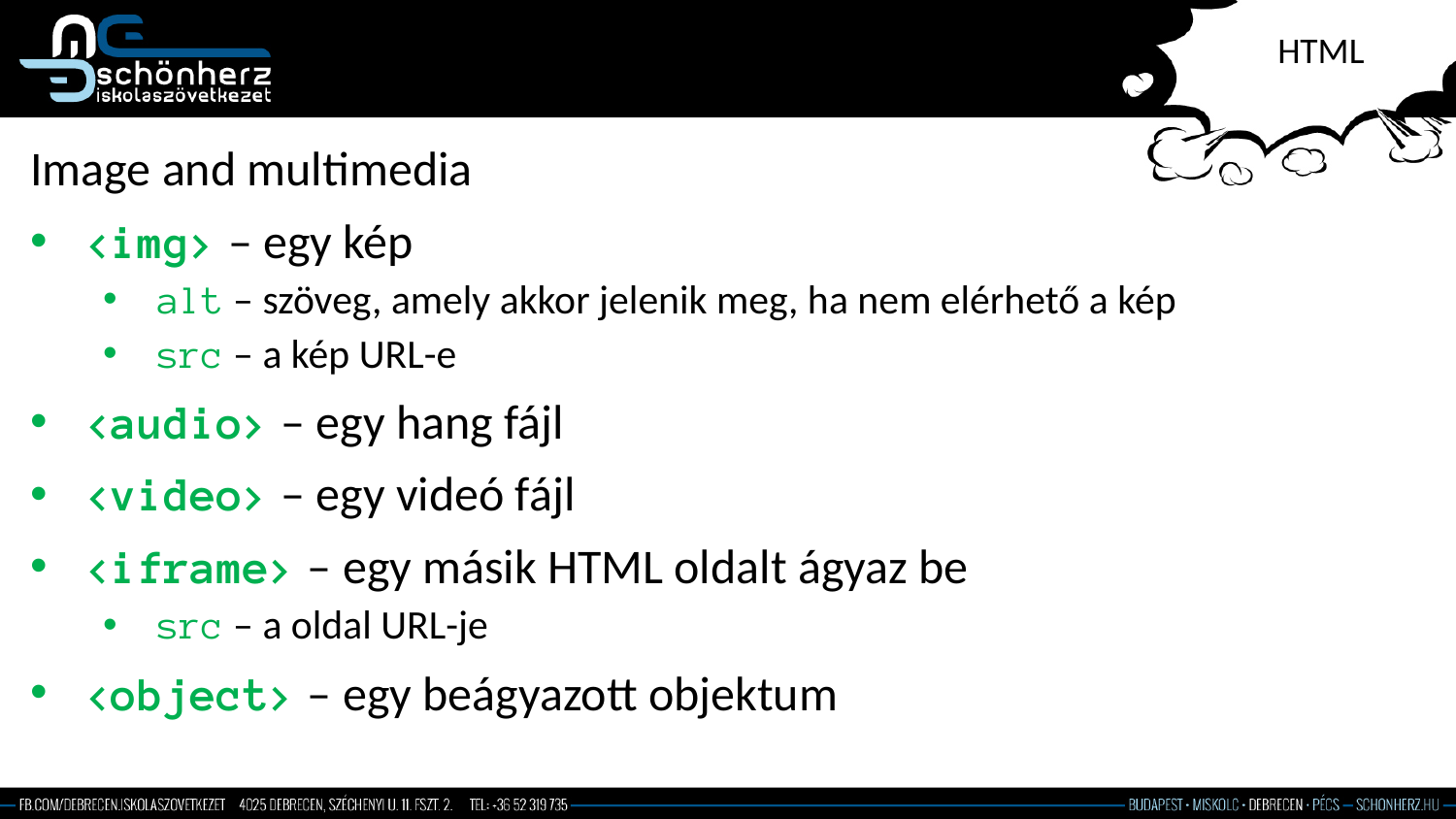

# HTML
Image and multimedia
<img> – egy kép
alt – szöveg, amely akkor jelenik meg, ha nem elérhető a kép
src – a kép URL-e
<audio> – egy hang fájl
<video> – egy videó fájl
<iframe> – egy másik HTML oldalt ágyaz be
src – a oldal URL-je
<object> – egy beágyazott objektum